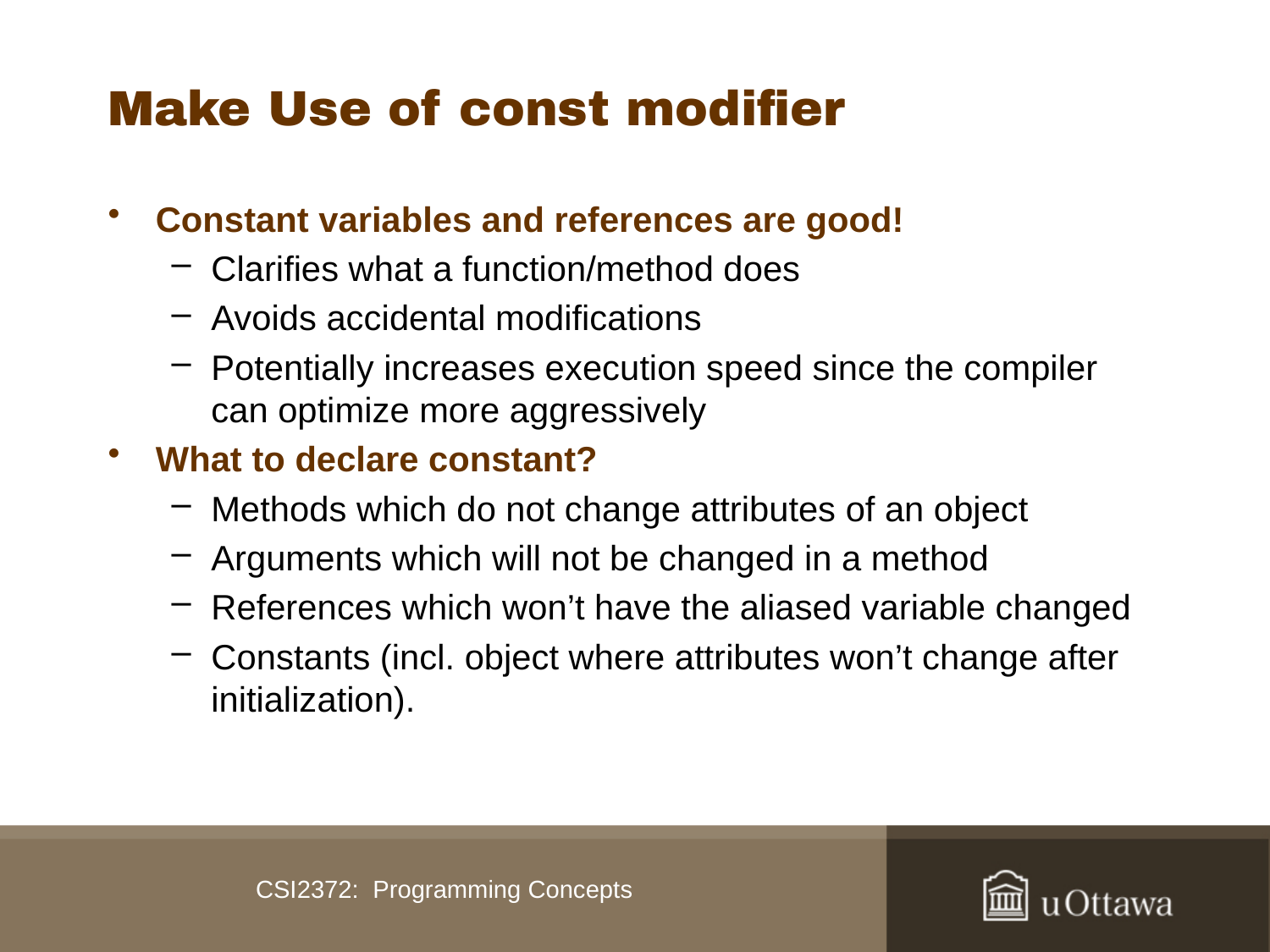

# Make Use of const modifier
Constant variables and references are good!
Clarifies what a function/method does
Avoids accidental modifications
Potentially increases execution speed since the compiler can optimize more aggressively
What to declare constant?
Methods which do not change attributes of an object
Arguments which will not be changed in a method
References which won’t have the aliased variable changed
Constants (incl. object where attributes won’t change after initialization).
CSI2372:  Programming Concepts